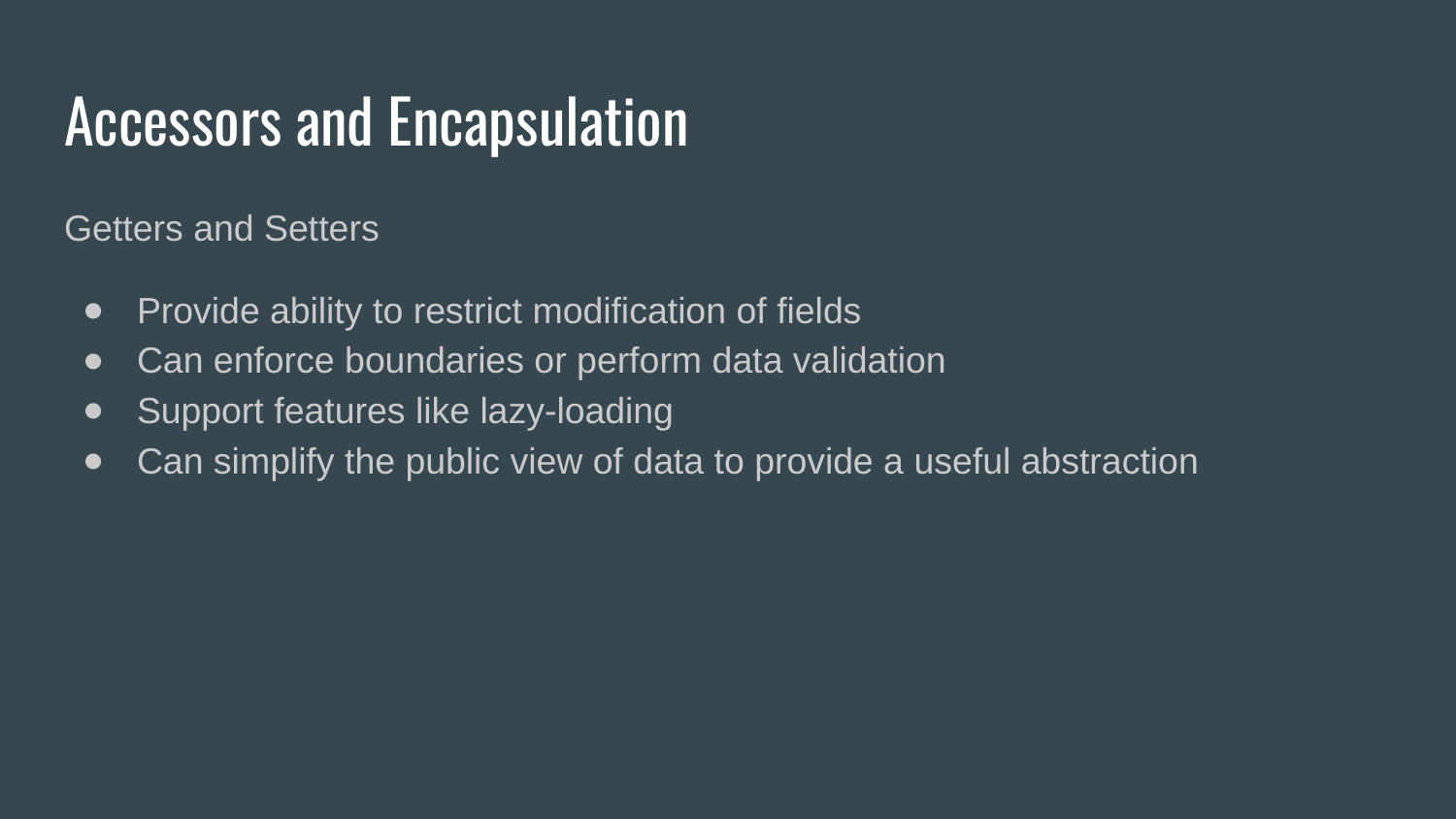

# Accessors and Encapsulation
Getters and Setters
Provide ability to restrict modification of fields
Can enforce boundaries or perform data validation
Support features like lazy-loading
Can simplify the public view of data to provide a useful abstraction